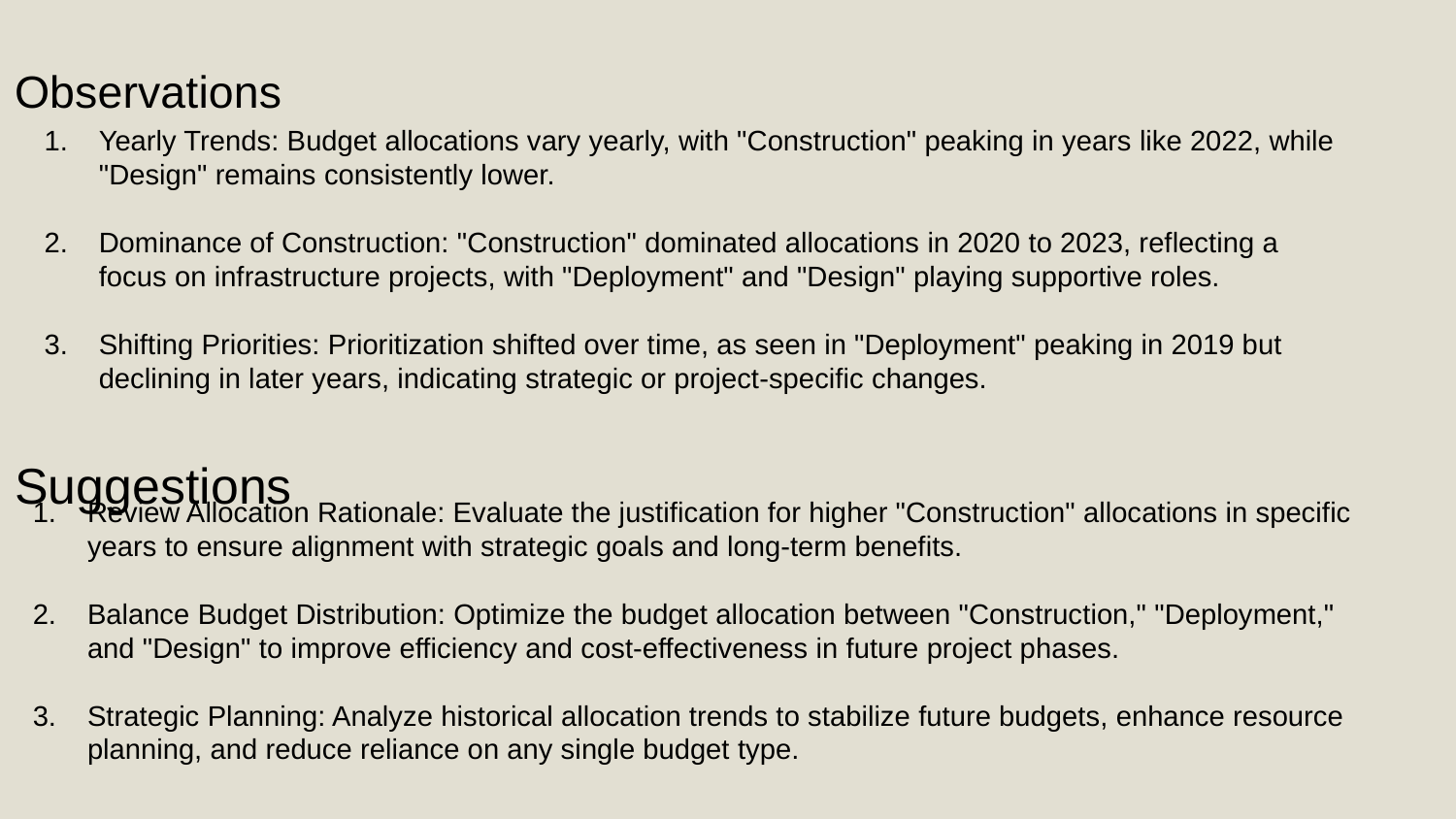

Observations
Yearly Trends: Budget allocations vary yearly, with "Construction" peaking in years like 2022, while "Design" remains consistently lower.

Dominance of Construction: "Construction" dominated allocations in 2020 to 2023, reflecting a focus on infrastructure projects, with "Deployment" and "Design" playing supportive roles.

Shifting Priorities: Prioritization shifted over time, as seen in "Deployment" peaking in 2019 but declining in later years, indicating strategic or project-specific changes.
Suggestions

Review Allocation Rationale: Evaluate the justification for higher "Construction" allocations in specific years to ensure alignment with strategic goals and long-term benefits.

Balance Budget Distribution: Optimize the budget allocation between "Construction," "Deployment," and "Design" to improve efficiency and cost-effectiveness in future project phases.

Strategic Planning: Analyze historical allocation trends to stabilize future budgets, enhance resource planning, and reduce reliance on any single budget type.